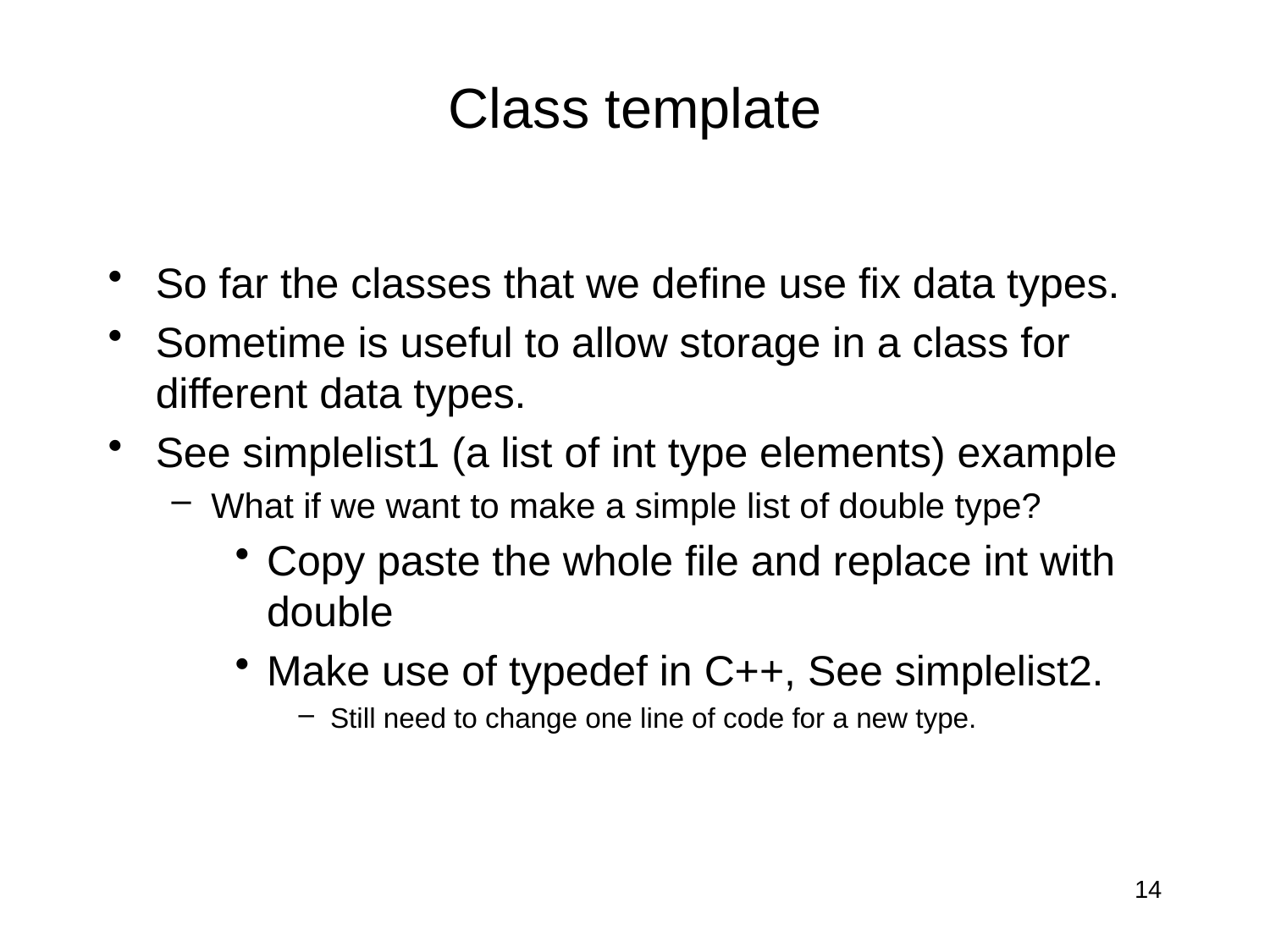

# Class template

So far the classes that we define use fix data types.
Sometime is useful to allow storage in a class for different data types.
See simplelist1 (a list of int type elements) example
What if we want to make a simple list of double type?
Copy paste the whole file and replace int with double
Make use of typedef in C++, See simplelist2.
Still need to change one line of code for a new type.
14